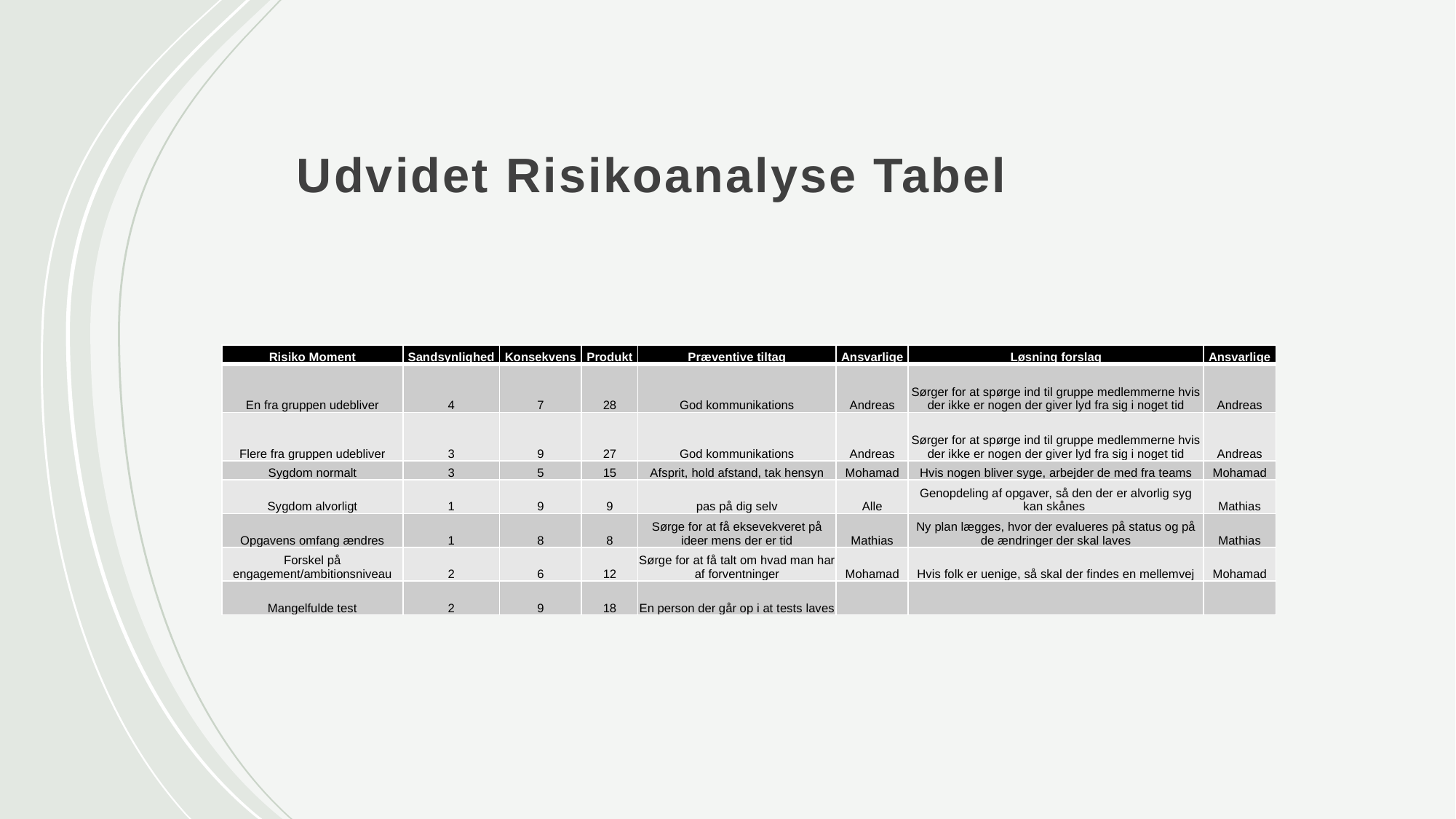

# Udvidet Risikoanalyse Tabel
| Risiko Moment | Sandsynlighed | Konsekvens | Produkt | Præventive tiltag | Ansvarlige | Løsning forslag | Ansvarlige |
| --- | --- | --- | --- | --- | --- | --- | --- |
| En fra gruppen udebliver | 4 | 7 | 28 | God kommunikations | Andreas | Sørger for at spørge ind til gruppe medlemmerne hvis der ikke er nogen der giver lyd fra sig i noget tid | Andreas |
| Flere fra gruppen udebliver | 3 | 9 | 27 | God kommunikations | Andreas | Sørger for at spørge ind til gruppe medlemmerne hvis der ikke er nogen der giver lyd fra sig i noget tid | Andreas |
| Sygdom normalt | 3 | 5 | 15 | Afsprit, hold afstand, tak hensyn | Mohamad | Hvis nogen bliver syge, arbejder de med fra teams | Mohamad |
| Sygdom alvorligt | 1 | 9 | 9 | pas på dig selv | Alle | Genopdeling af opgaver, så den der er alvorlig syg kan skånes | Mathias |
| Opgavens omfang ændres | 1 | 8 | 8 | Sørge for at få eksevekveret på ideer mens der er tid | Mathias | Ny plan lægges, hvor der evalueres på status og på de ændringer der skal laves | Mathias |
| Forskel på engagement/ambitionsniveau | 2 | 6 | 12 | Sørge for at få talt om hvad man har af forventninger | Mohamad | Hvis folk er uenige, så skal der findes en mellemvej | Mohamad |
| Mangelfulde test | 2 | 9 | 18 | En person der går op i at tests laves |  |  |  |